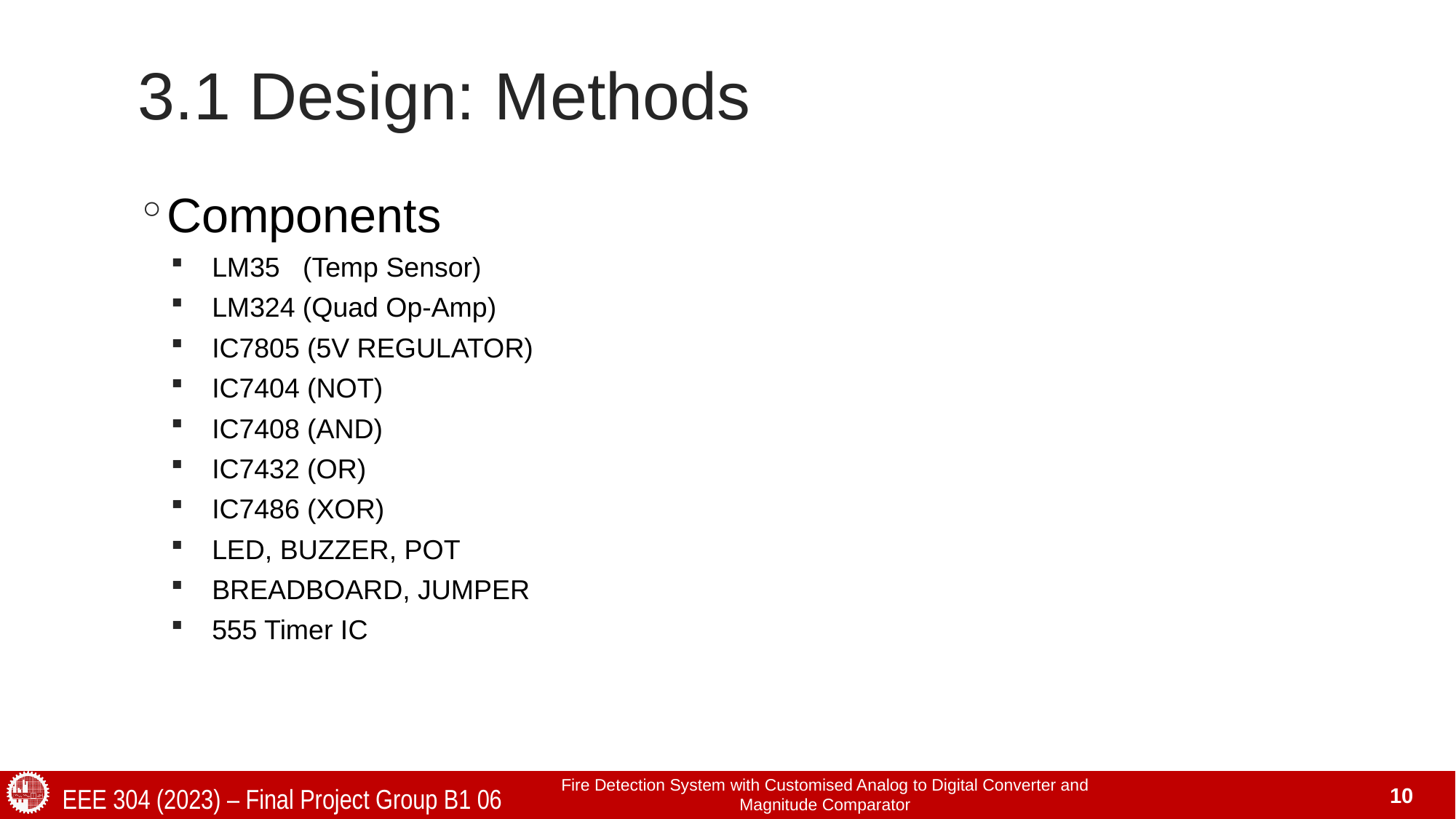

# 3.1 Design: Methods
Components
LM35   (Temp Sensor)
LM324 (Quad Op-Amp)
IC7805 (5V REGULATOR)
IC7404 (NOT)
IC7408 (AND)
IC7432 (OR)
IC7486 (XOR)
LED, BUZZER, POT
BREADBOARD, JUMPER
555 Timer IC

Fire Detection System with Customised Analog to Digital Converter and Magnitude Comparator
EEE 304 (2023) – Final Project Group B1 06
10